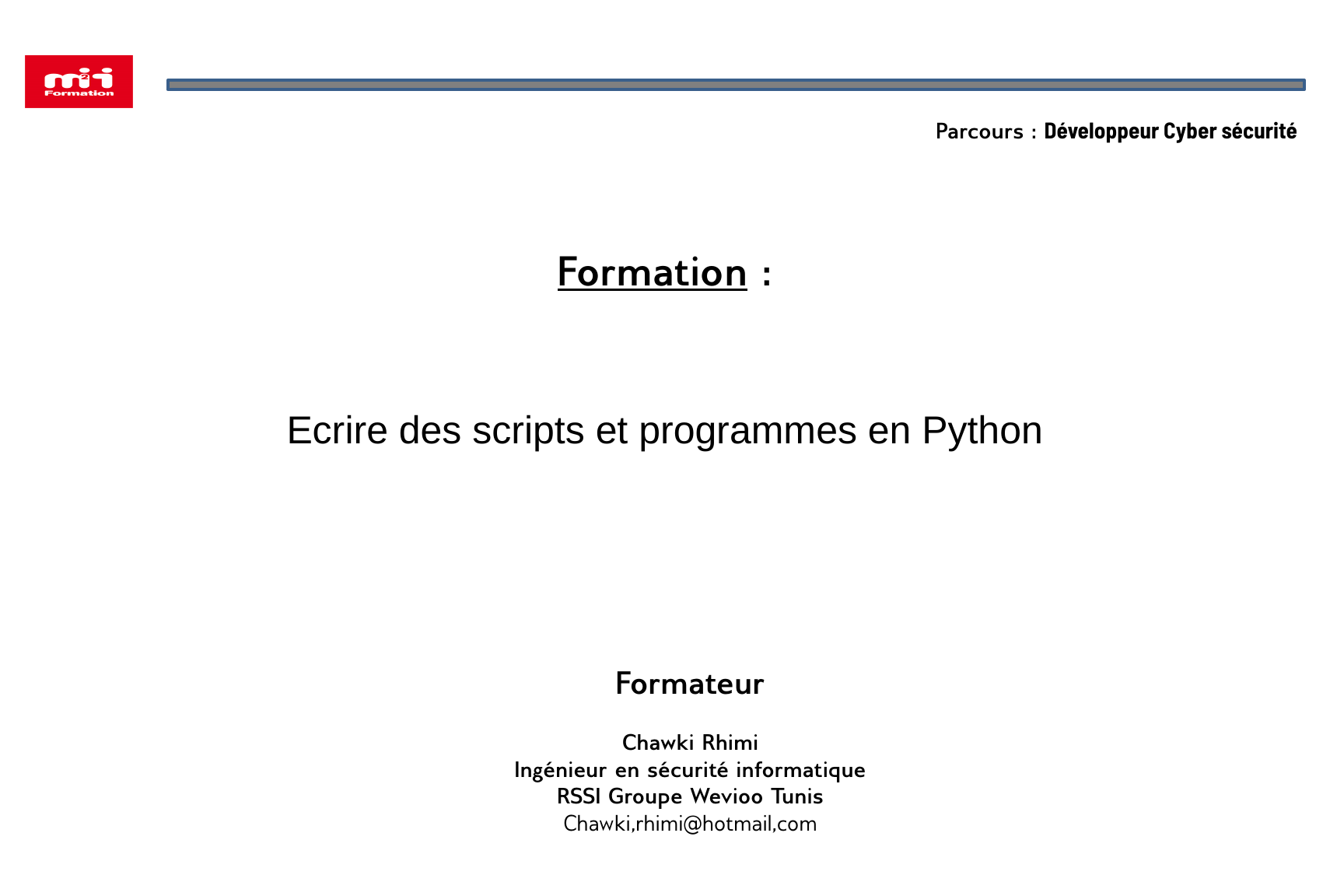

Parcours : Développeur Cyber sécurité
Formation :

Ecrire des scripts et programmes en Python

Formateur

Chawki Rhimi
Ingénieur en sécurité informatique
RSSI Groupe Wevioo Tunis
Chawki,rhimi@hotmail,com